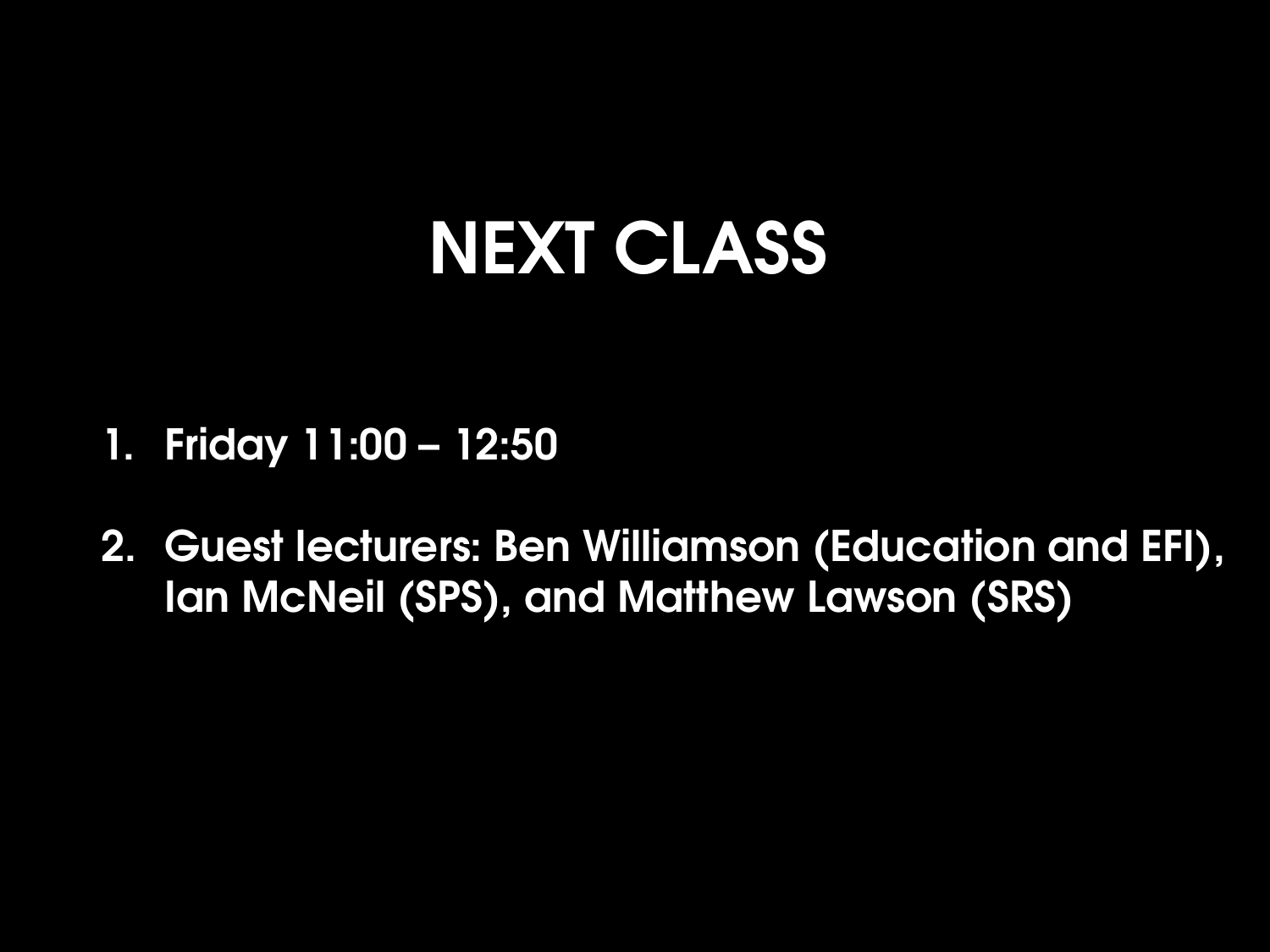

# NEXT CLASS
Friday 11:00 – 12:50

Guest lecturers: Ben Williamson (Education and EFI), Ian McNeil (SPS), and Matthew Lawson (SRS)